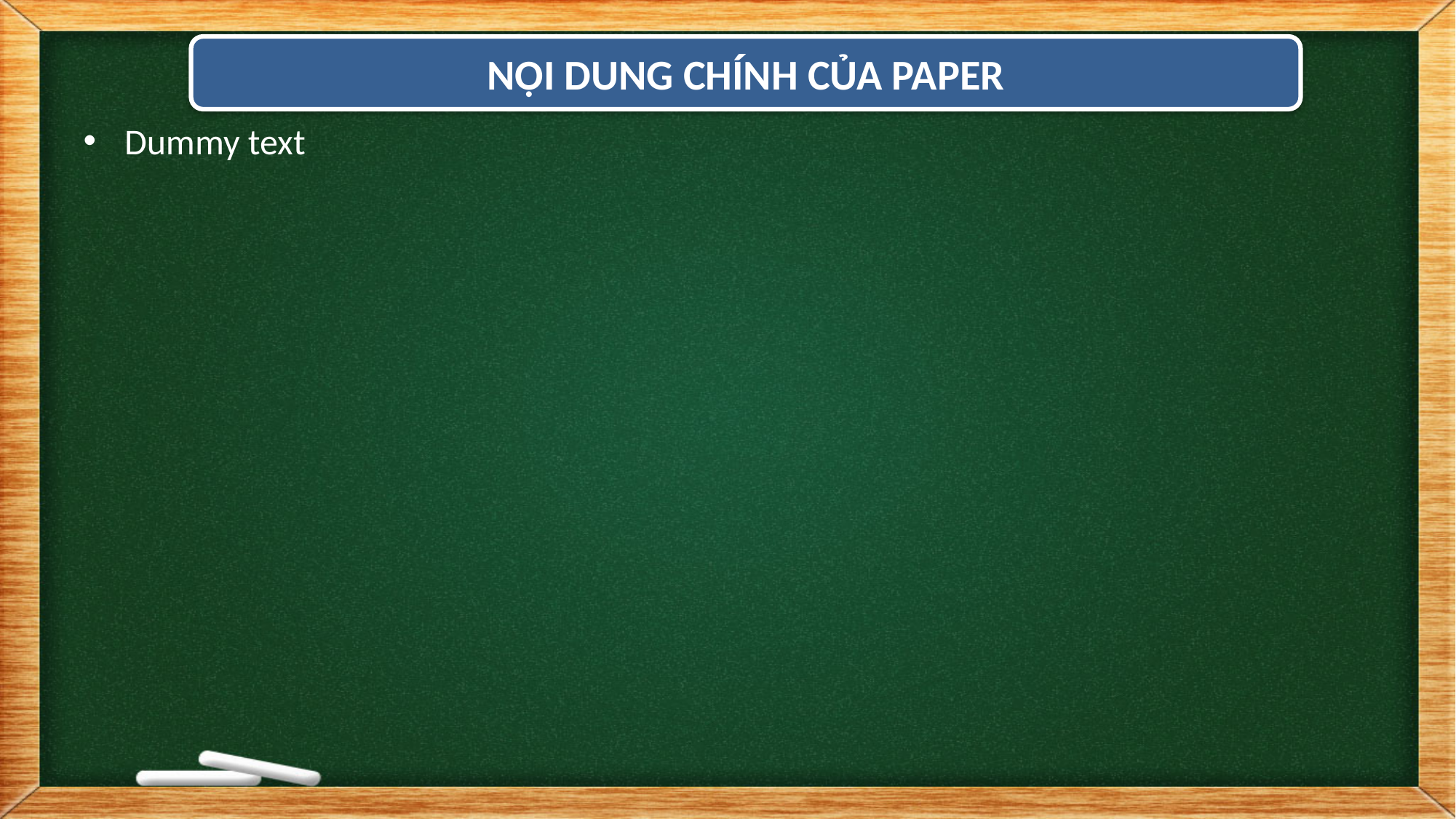

NỘI DUNG CHÍNH CỦA PAPER
Dummy text